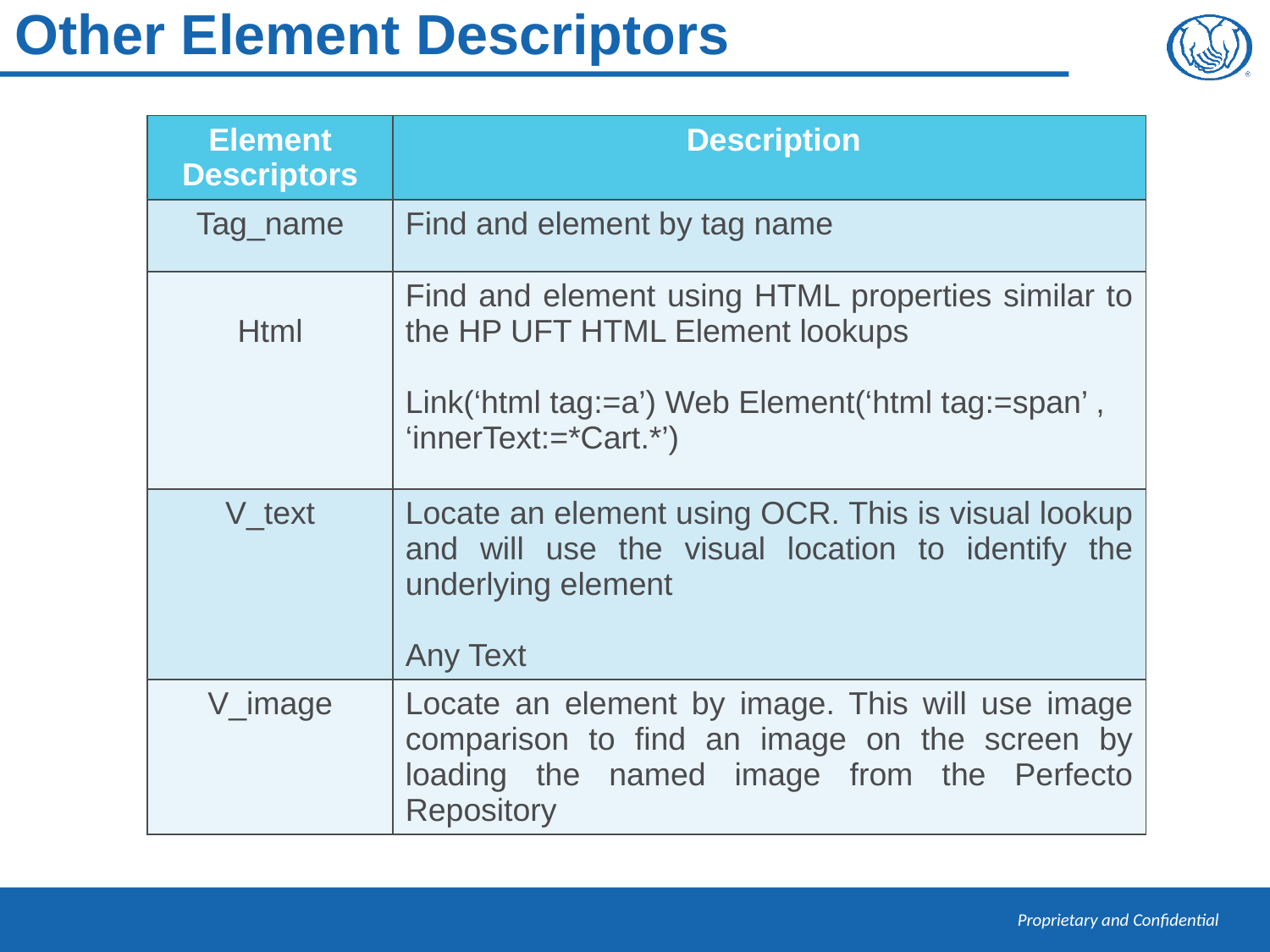

# Other Element Descriptors
| Element Descriptors | Description |
| --- | --- |
| Tag\_name | Find and element by tag name |
| Html | Find and element using HTML properties similar to the HP UFT HTML Element lookups Link(‘html tag:=a’) Web Element(‘html tag:=span’ , ‘innerText:=\*Cart.\*’) |
| V\_text | Locate an element using OCR. This is visual lookup and will use the visual location to identify the underlying element Any Text |
| V\_image | Locate an element by image. This will use image comparison to find an image on the screen by loading the named image from the Perfecto Repository |